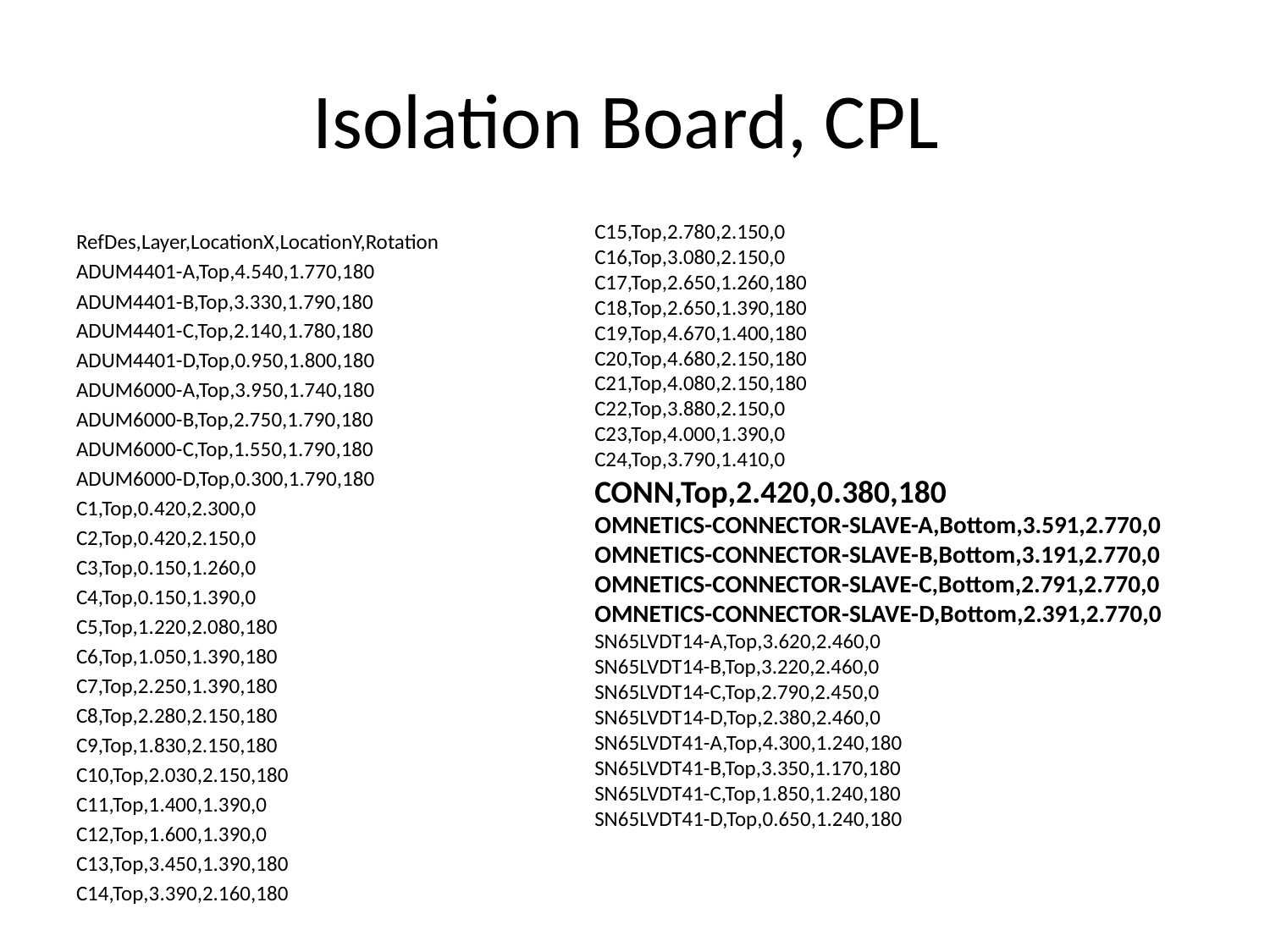

# Isolation Board, CPL
C15,Top,2.780,2.150,0
C16,Top,3.080,2.150,0
C17,Top,2.650,1.260,180
C18,Top,2.650,1.390,180
C19,Top,4.670,1.400,180
C20,Top,4.680,2.150,180
C21,Top,4.080,2.150,180
C22,Top,3.880,2.150,0
C23,Top,4.000,1.390,0
C24,Top,3.790,1.410,0
CONN,Top,2.420,0.380,180
OMNETICS-CONNECTOR-SLAVE-A,Bottom,3.591,2.770,0
OMNETICS-CONNECTOR-SLAVE-B,Bottom,3.191,2.770,0
OMNETICS-CONNECTOR-SLAVE-C,Bottom,2.791,2.770,0
OMNETICS-CONNECTOR-SLAVE-D,Bottom,2.391,2.770,0
SN65LVDT14-A,Top,3.620,2.460,0
SN65LVDT14-B,Top,3.220,2.460,0
SN65LVDT14-C,Top,2.790,2.450,0
SN65LVDT14-D,Top,2.380,2.460,0
SN65LVDT41-A,Top,4.300,1.240,180
SN65LVDT41-B,Top,3.350,1.170,180
SN65LVDT41-C,Top,1.850,1.240,180
SN65LVDT41-D,Top,0.650,1.240,180
RefDes,Layer,LocationX,LocationY,Rotation
ADUM4401-A,Top,4.540,1.770,180
ADUM4401-B,Top,3.330,1.790,180
ADUM4401-C,Top,2.140,1.780,180
ADUM4401-D,Top,0.950,1.800,180
ADUM6000-A,Top,3.950,1.740,180
ADUM6000-B,Top,2.750,1.790,180
ADUM6000-C,Top,1.550,1.790,180
ADUM6000-D,Top,0.300,1.790,180
C1,Top,0.420,2.300,0
C2,Top,0.420,2.150,0
C3,Top,0.150,1.260,0
C4,Top,0.150,1.390,0
C5,Top,1.220,2.080,180
C6,Top,1.050,1.390,180
C7,Top,2.250,1.390,180
C8,Top,2.280,2.150,180
C9,Top,1.830,2.150,180
C10,Top,2.030,2.150,180
C11,Top,1.400,1.390,0
C12,Top,1.600,1.390,0
C13,Top,3.450,1.390,180
C14,Top,3.390,2.160,180